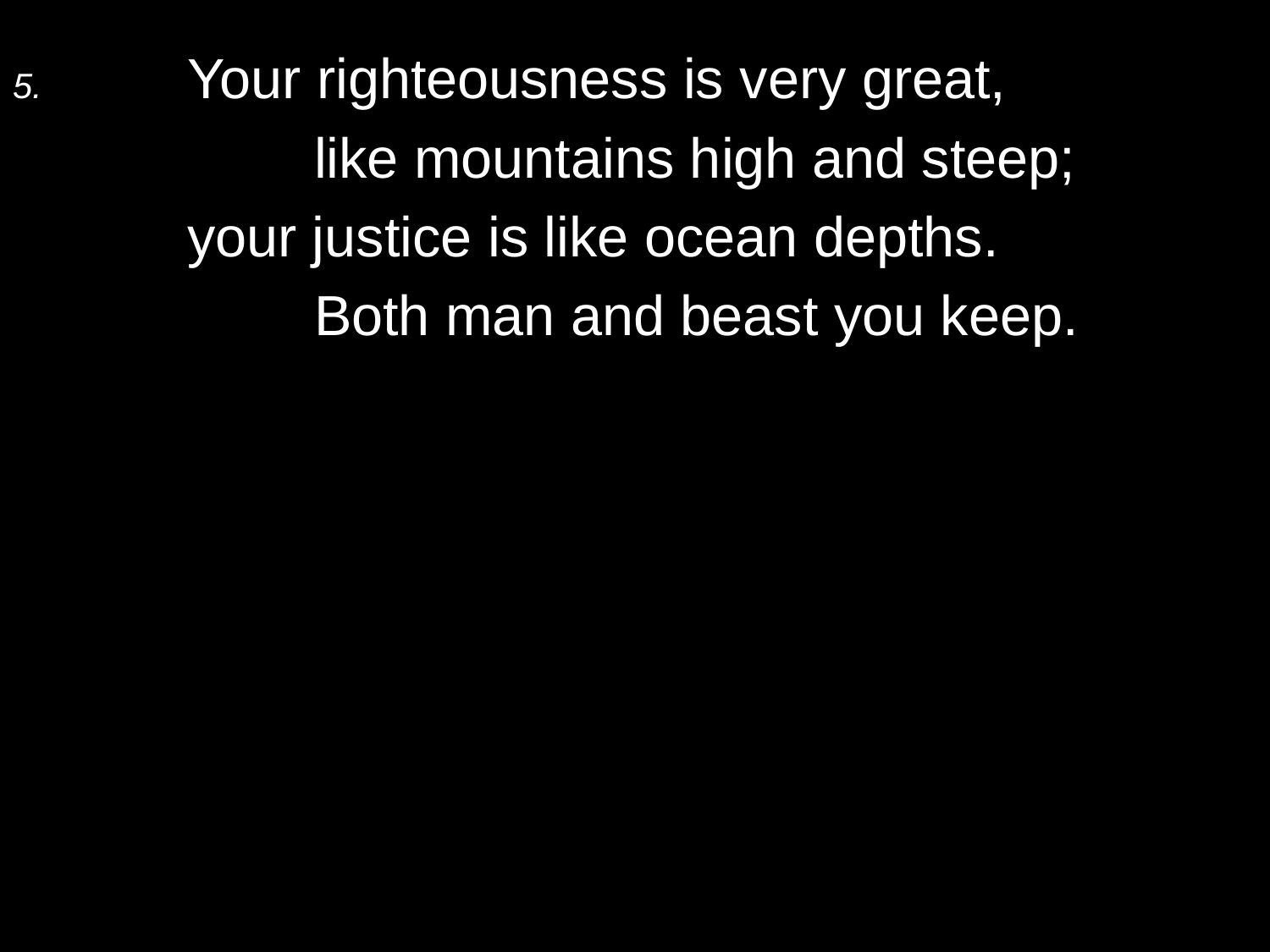

5.	Your righteousness is very great,
		like mountains high and steep;
	your justice is like ocean depths.
		Both man and beast you keep.